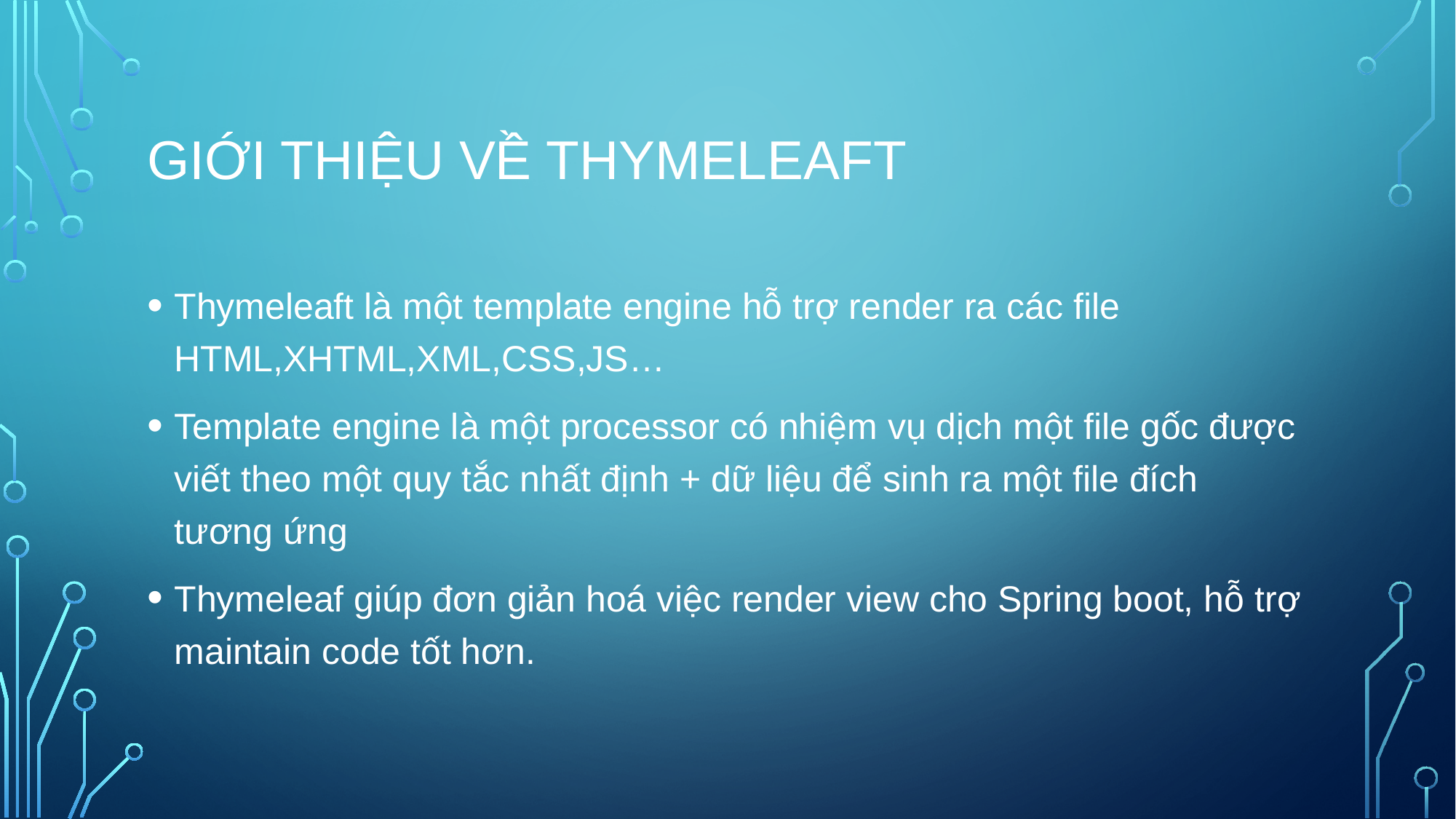

# GIỚI THIỆU VỀ THYMELEAFT
Thymeleaft là một template engine hỗ trợ render ra các file HTML,XHTML,XML,CSS,JS…
Template engine là một processor có nhiệm vụ dịch một file gốc được viết theo một quy tắc nhất định + dữ liệu để sinh ra một file đích tương ứng
Thymeleaf giúp đơn giản hoá việc render view cho Spring boot, hỗ trợ maintain code tốt hơn.